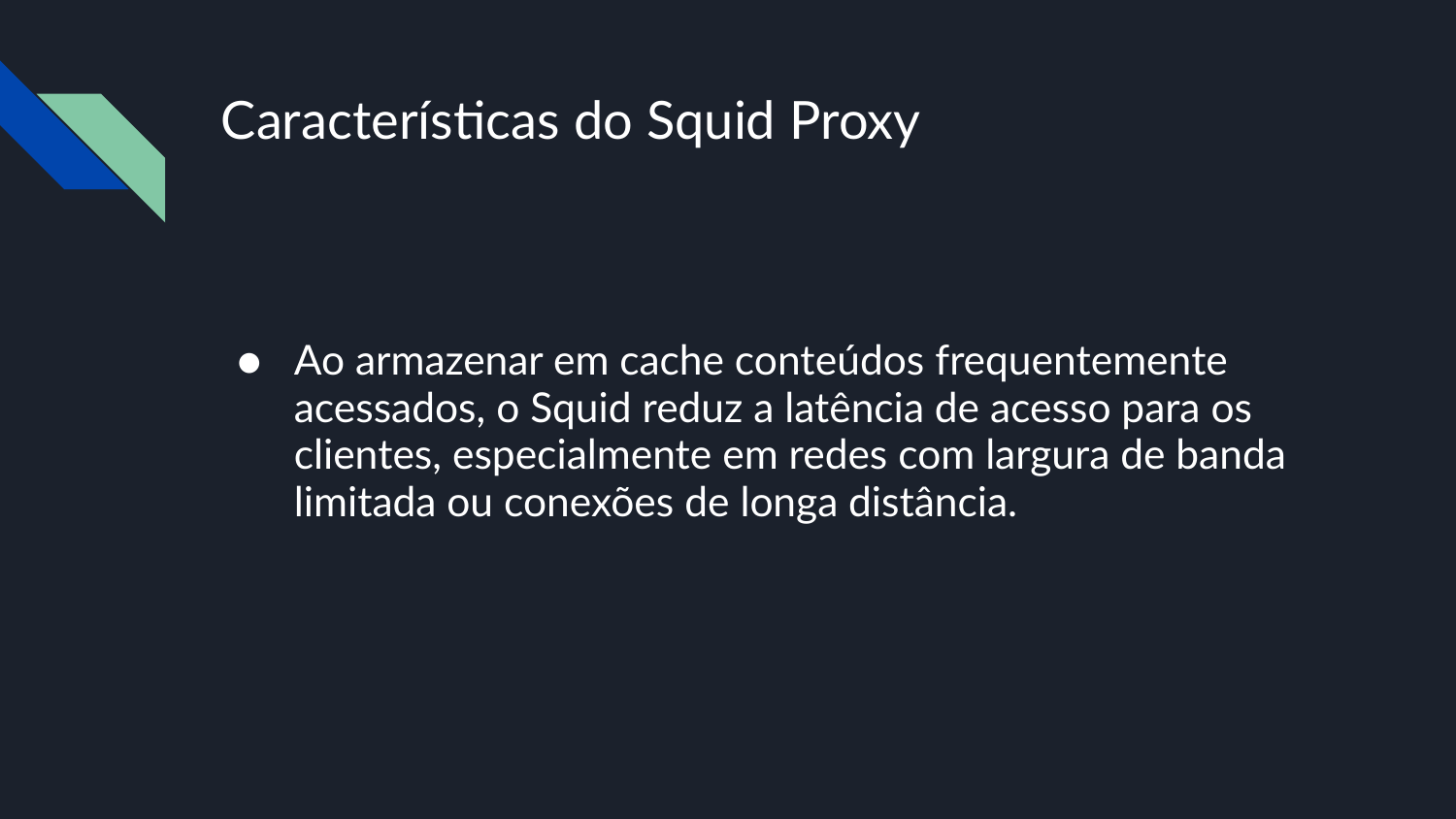

# Características do Squid Proxy

Ao armazenar em cache conteúdos frequentemente acessados, o Squid reduz a latência de acesso para os clientes, especialmente em redes com largura de banda limitada ou conexões de longa distância.